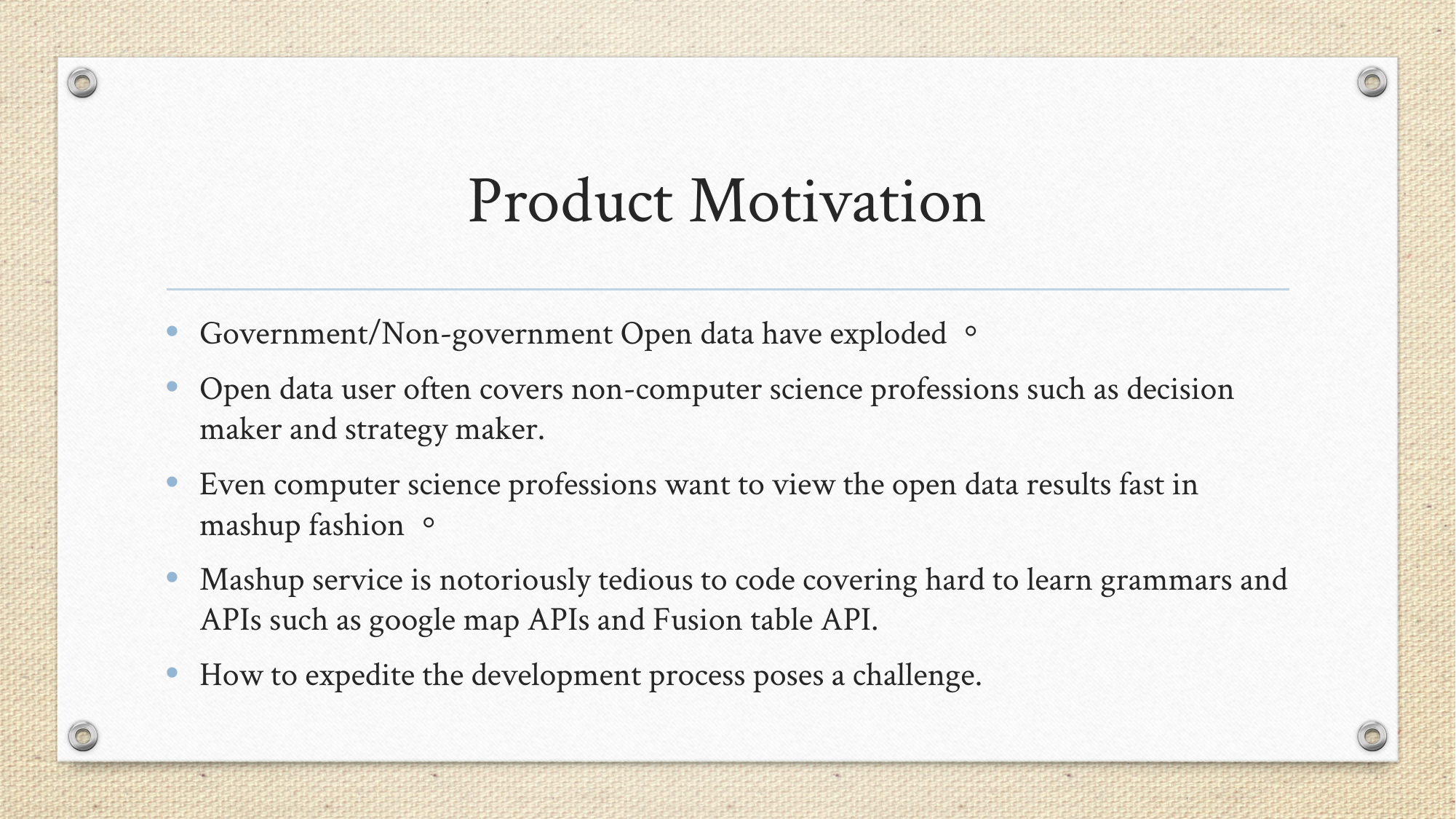

# Product Motivation
Government/Non-government Open data have exploded。
Open data user often covers non-computer science professions such as decision maker and strategy maker.
Even computer science professions want to view the open data results fast in mashup fashion。
Mashup service is notoriously tedious to code covering hard to learn grammars and APIs such as google map APIs and Fusion table API.
How to expedite the development process poses a challenge.